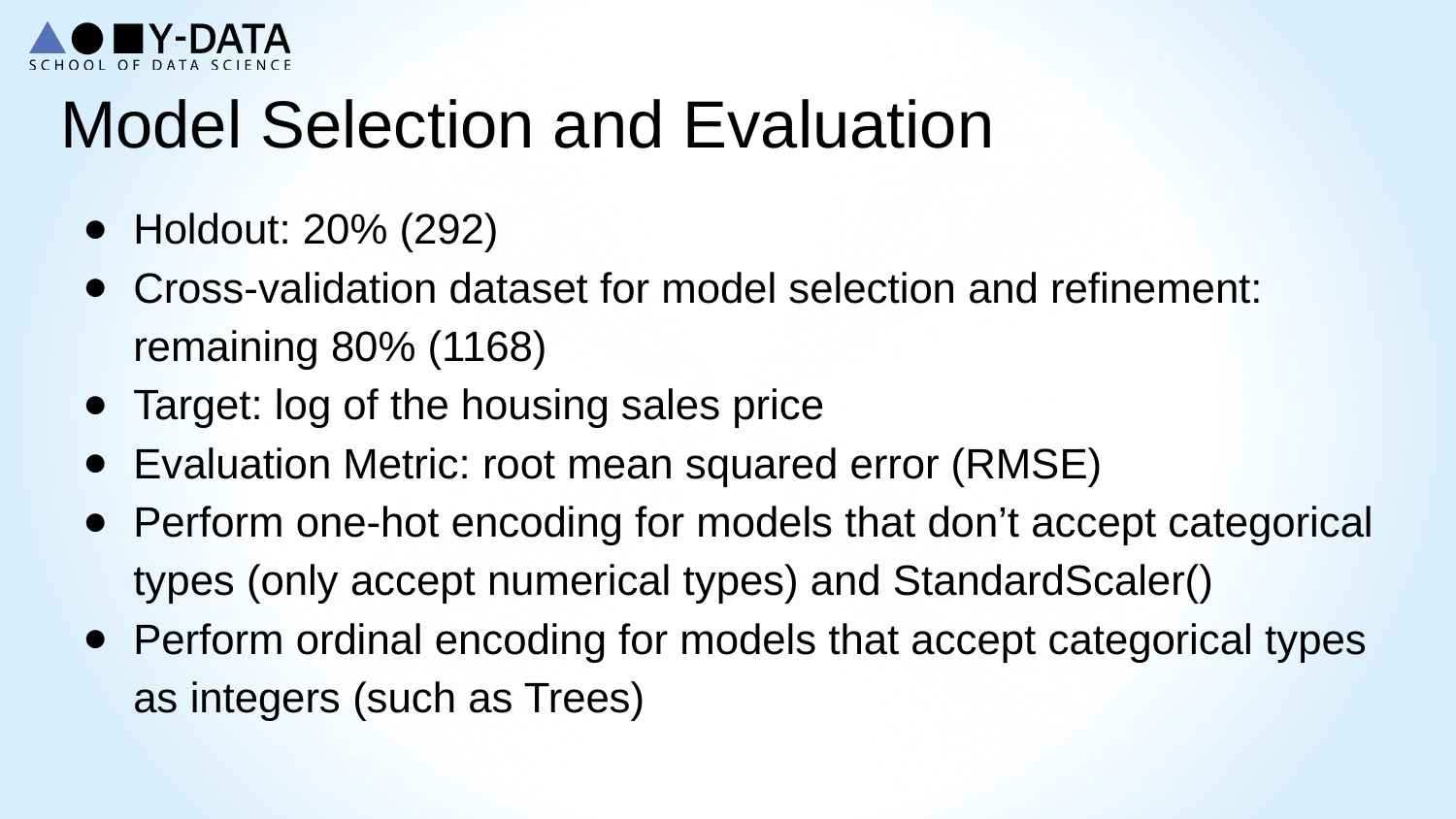

# Model Selection and Evaluation
Holdout: 20% (292)
Cross-validation dataset for model selection and refinement: remaining 80% (1168)
Target: log of the housing sales price
Evaluation Metric: root mean squared error (RMSE)
Perform one-hot encoding for models that don’t accept categorical types (only accept numerical types) and StandardScaler()
Perform ordinal encoding for models that accept categorical types as integers (such as Trees)